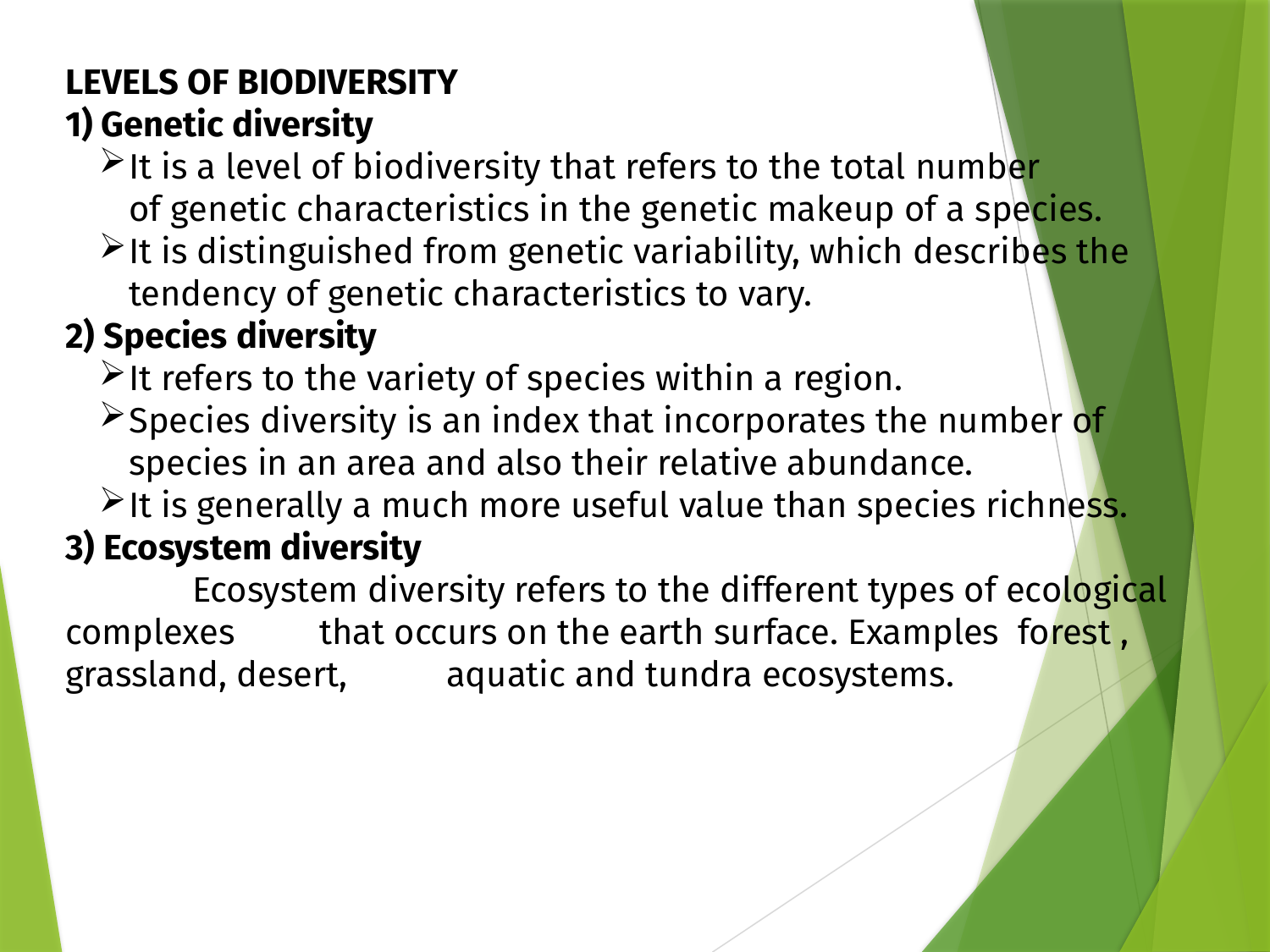

LEVELS OF BIODIVERSITY
1) Genetic diversity
It is a level of biodiversity that refers to the total number of genetic characteristics in the genetic makeup of a species.
It is distinguished from genetic variability, which describes the tendency of genetic characteristics to vary.
2) Species diversity
It refers to the variety of species within a region.
Species diversity is an index that incorporates the number of species in an area and also their relative abundance.
It is generally a much more useful value than species richness.
3) Ecosystem diversity
	Ecosystem diversity refers to the different types of ecological complexes 	that occurs on the earth surface. Examples  forest , grassland, desert, 	aquatic and tundra ecosystems.